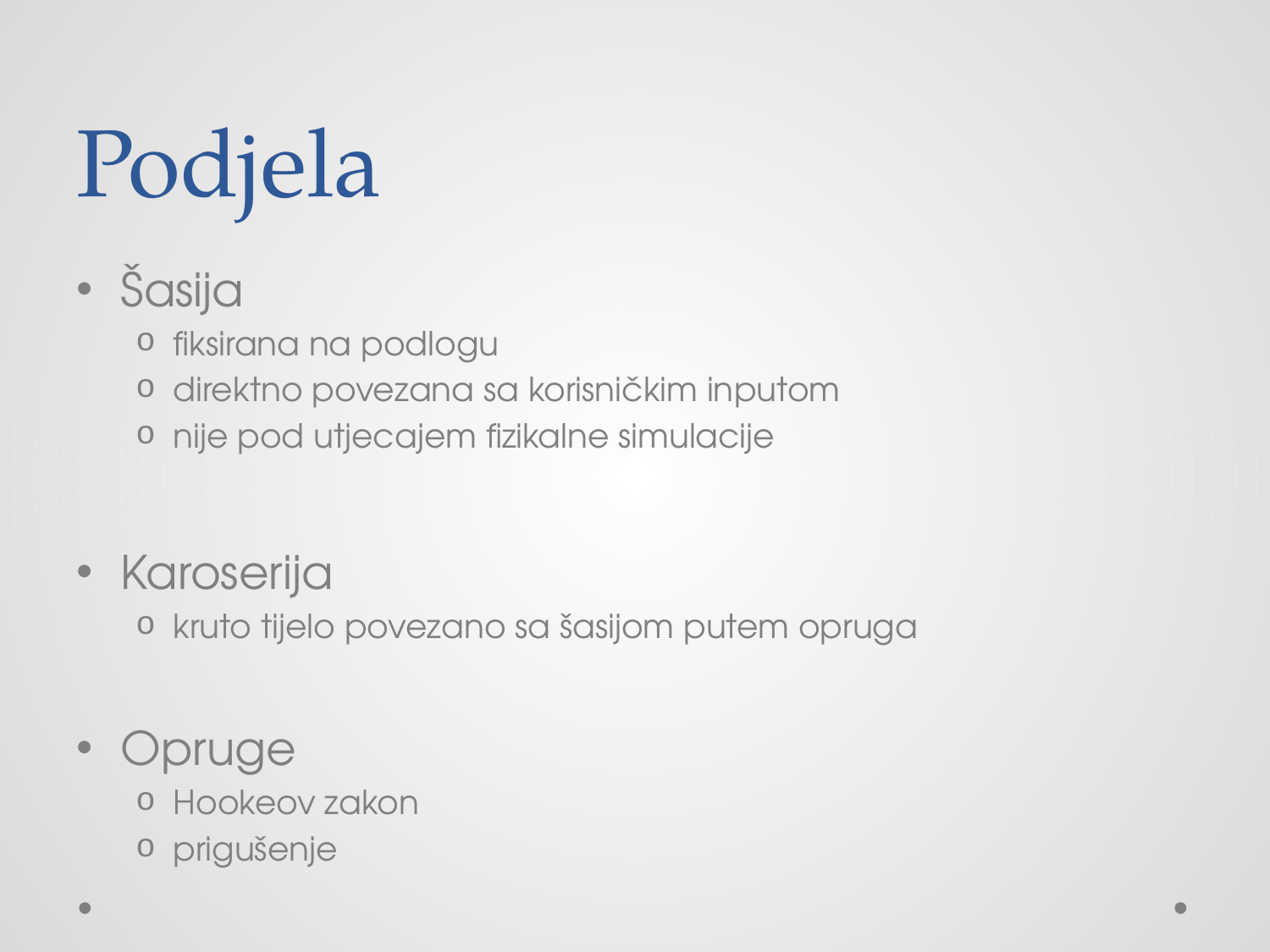

# Podjela
Šasija
fiksirana na podlogu
direktno povezana sa korisničkim inputom
nije pod utjecajem fizikalne simulacije

Karoserija
kruto tijelo povezano sa šasijom putem opruga

Opruge
Hookeov zakon
prigušenje